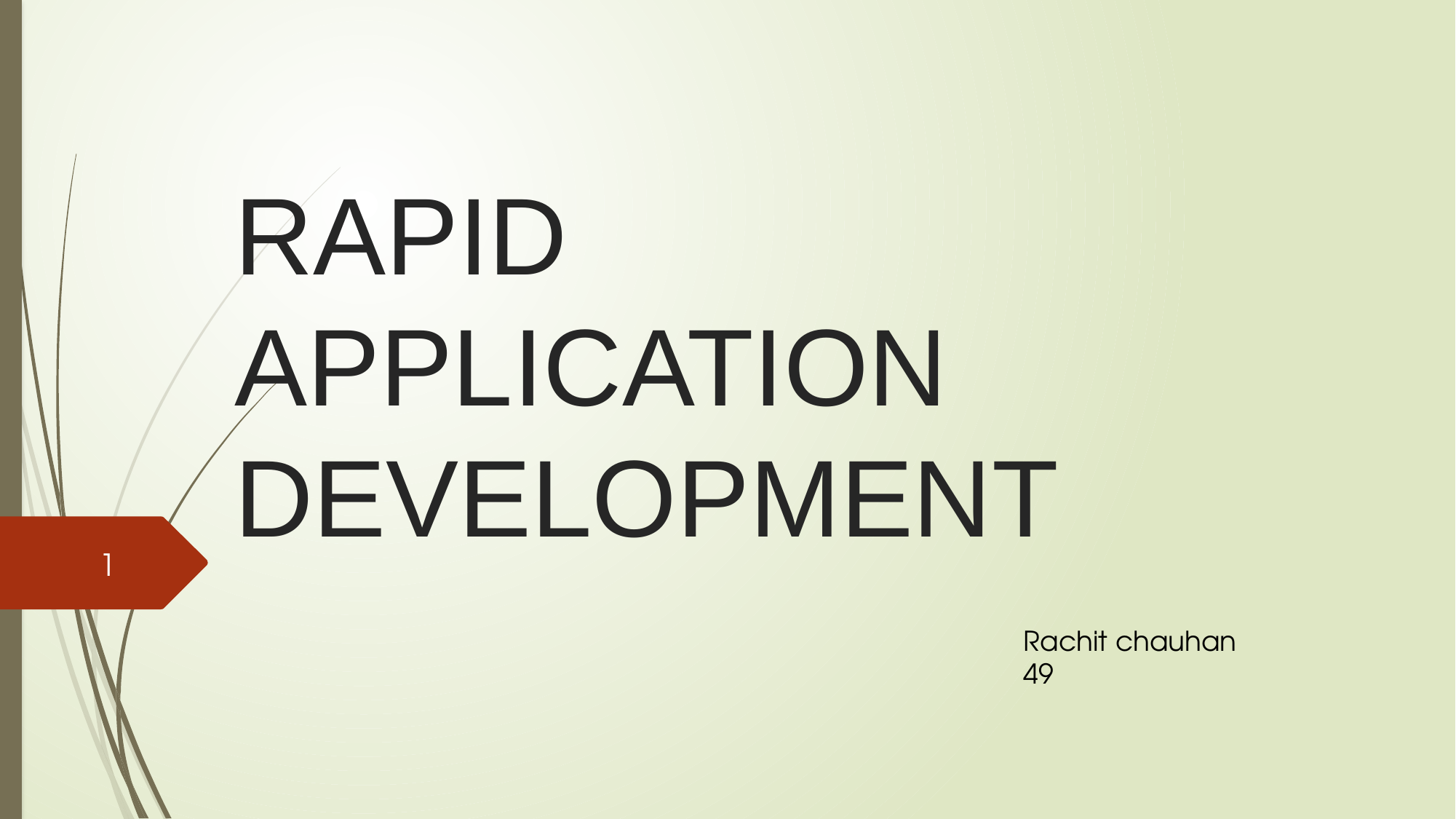

# RAPID APPLICATION DEVELOPMENT
1
Rachit chauhan
49